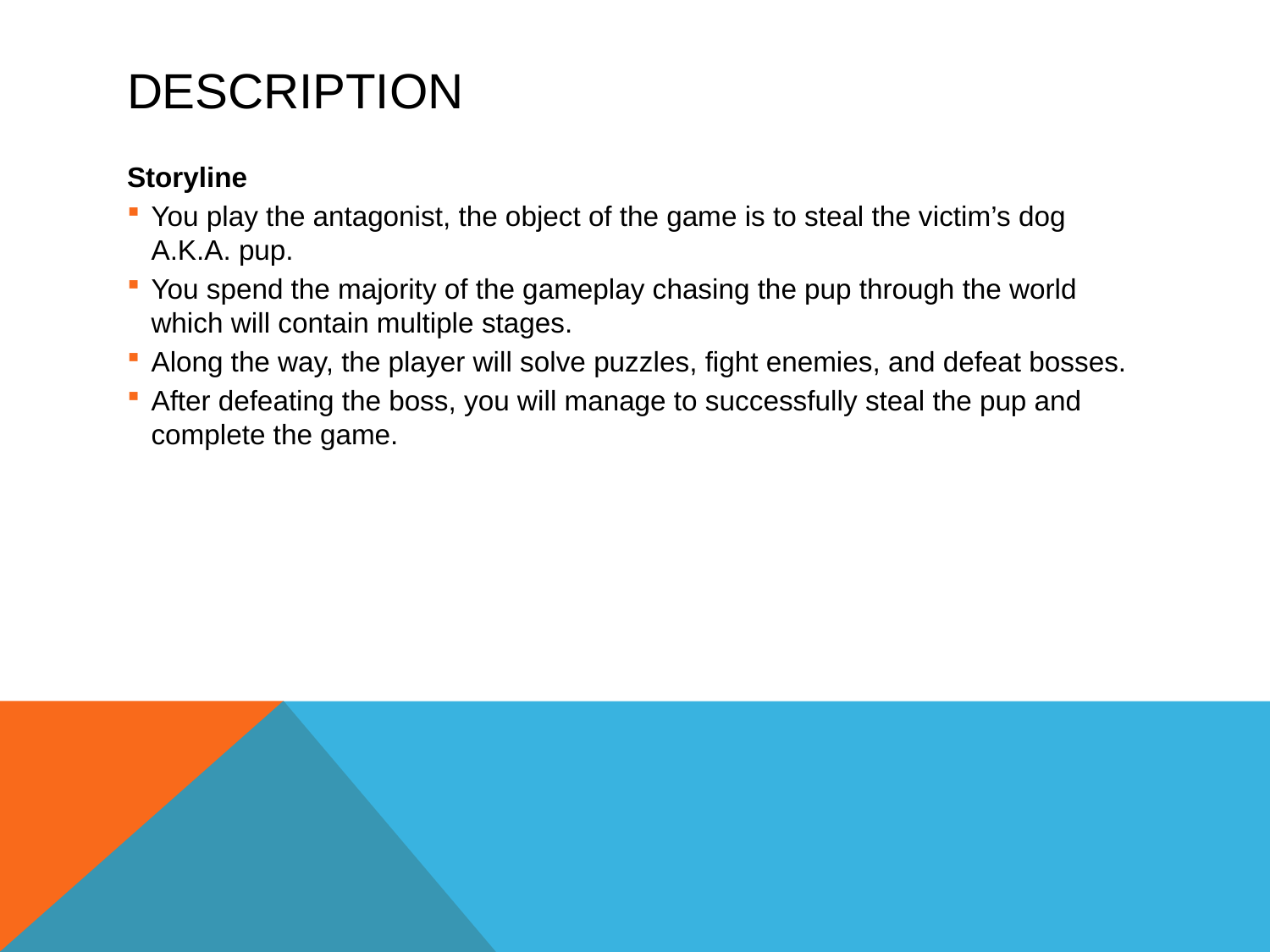

# Description
Storyline
You play the antagonist, the object of the game is to steal the victim’s dog A.K.A. pup.
You spend the majority of the gameplay chasing the pup through the world which will contain multiple stages.
Along the way, the player will solve puzzles, fight enemies, and defeat bosses.
After defeating the boss, you will manage to successfully steal the pup and complete the game.